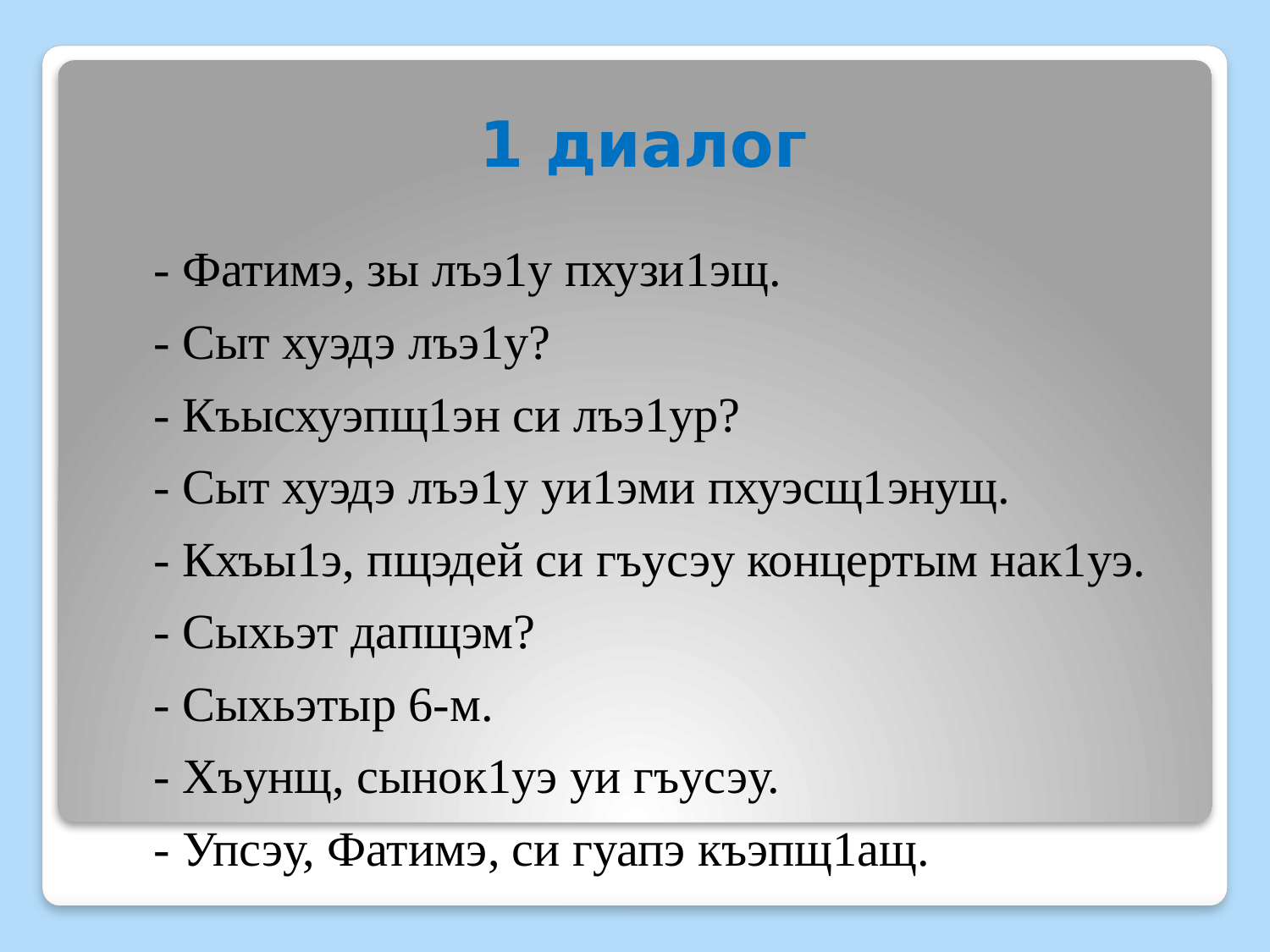

# 1 диалог
- Фатимэ, зы лъэ1у пхузи1эщ.
- Сыт хуэдэ лъэ1у?
- Къысхуэпщ1эн си лъэ1ур?
- Сыт хуэдэ лъэ1у уи1эми пхуэсщ1энущ.
- Кхъы1э, пщэдей си гъусэу концертым нак1уэ.
- Сыхьэт дапщэм?
- Сыхьэтыр 6-м.
- Хъунщ, сынок1уэ уи гъусэу.
- Упсэу, Фатимэ, си гуапэ къэпщ1ащ.